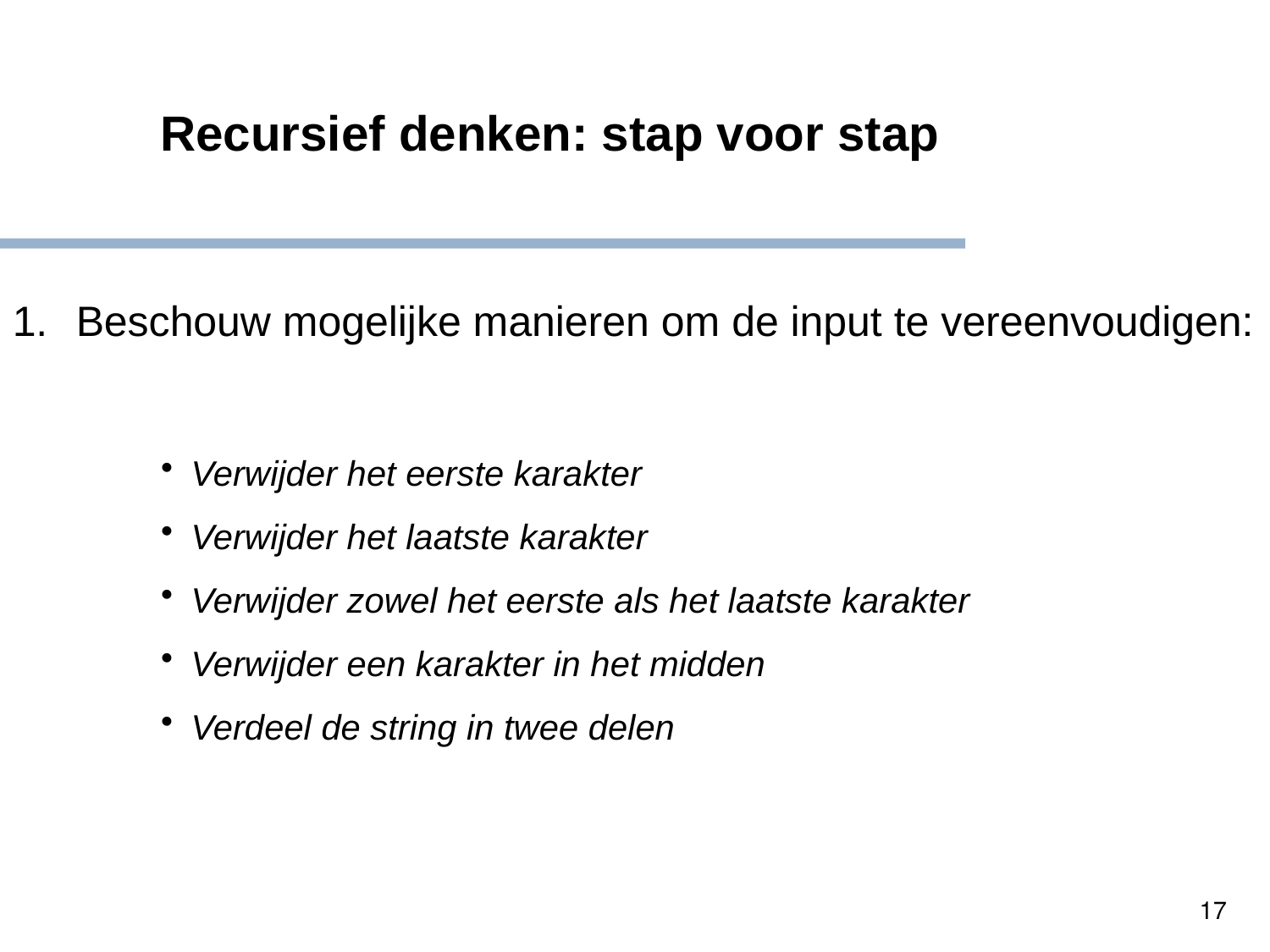

Recursief denken: stap voor stap
Beschouw mogelijke manieren om de input te vereenvoudigen:
Verwijder het eerste karakter
Verwijder het laatste karakter
Verwijder zowel het eerste als het laatste karakter
Verwijder een karakter in het midden
Verdeel de string in twee delen

17